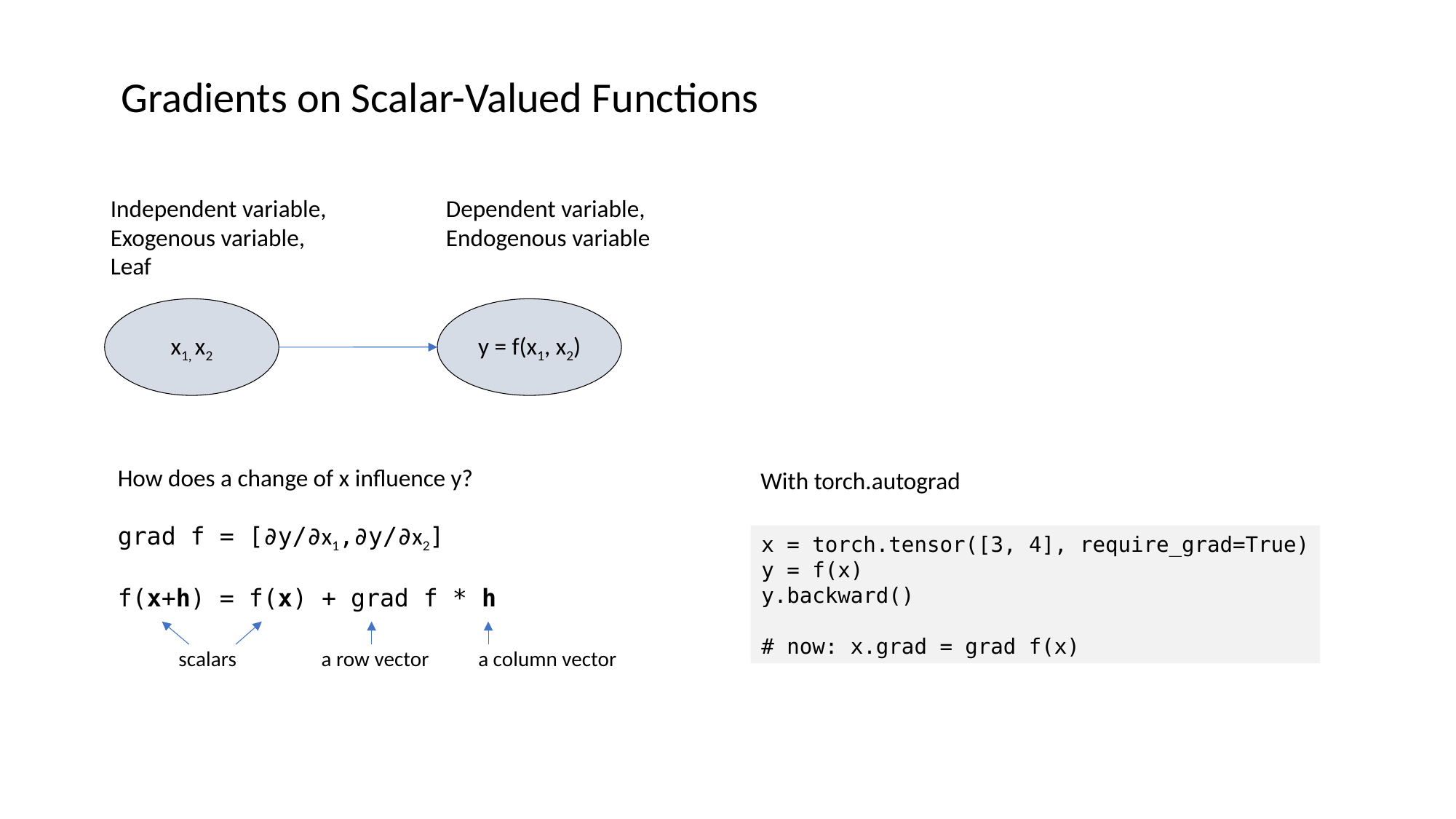

Gradients on Scalar-Valued Functions
Dependent variable,
Endogenous variable
Independent variable,
Exogenous variable,
Leaf
x1, x2
y = f(x1, x2)
How does a change of x influence y?

grad f = [∂y/∂x1,∂y/∂x2]

f(x+h) = f(x) + grad f * h
With torch.autograd
x = torch.tensor([3, 4], require_grad=True)
y = f(x)
y.backward()

# now: x.grad = grad f(x)
scalars
a row vector
a column vector